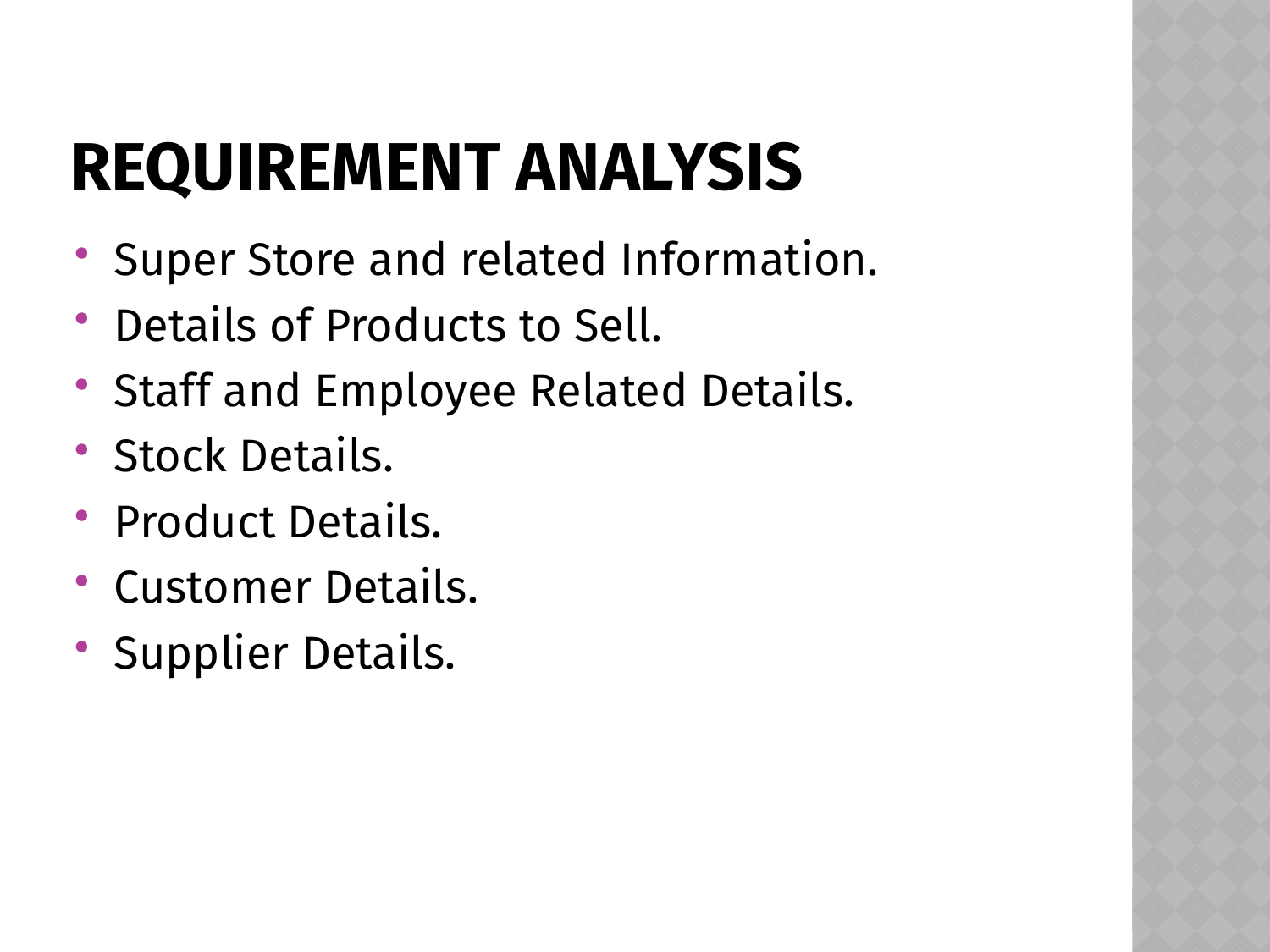

# Requirement analysis
Super Store and related Information.
Details of Products to Sell.
Staff and Employee Related Details.
Stock Details.
Product Details.
Customer Details.
Supplier Details.